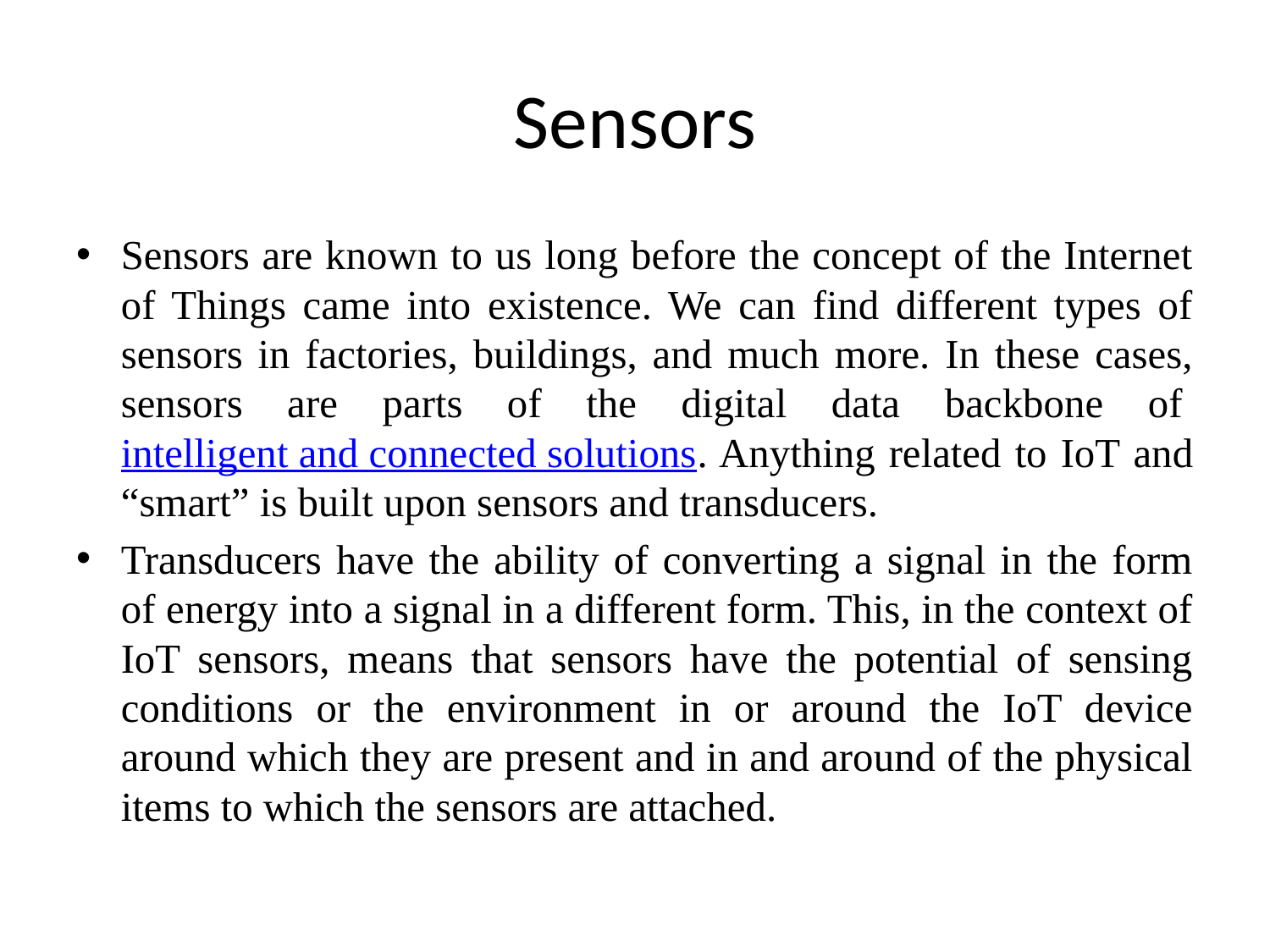

# Sensors
Sensors are known to us long before the concept of the Internet of Things came into existence. We can find different types of sensors in factories, buildings, and much more. In these cases, sensors are parts of the digital data backbone of intelligent and connected solutions. Anything related to IoT and “smart” is built upon sensors and transducers.
Transducers have the ability of converting a signal in the form of energy into a signal in a different form. This, in the context of IoT sensors, means that sensors have the potential of sensing conditions or the environment in or around the IoT device around which they are present and in and around of the physical items to which the sensors are attached.